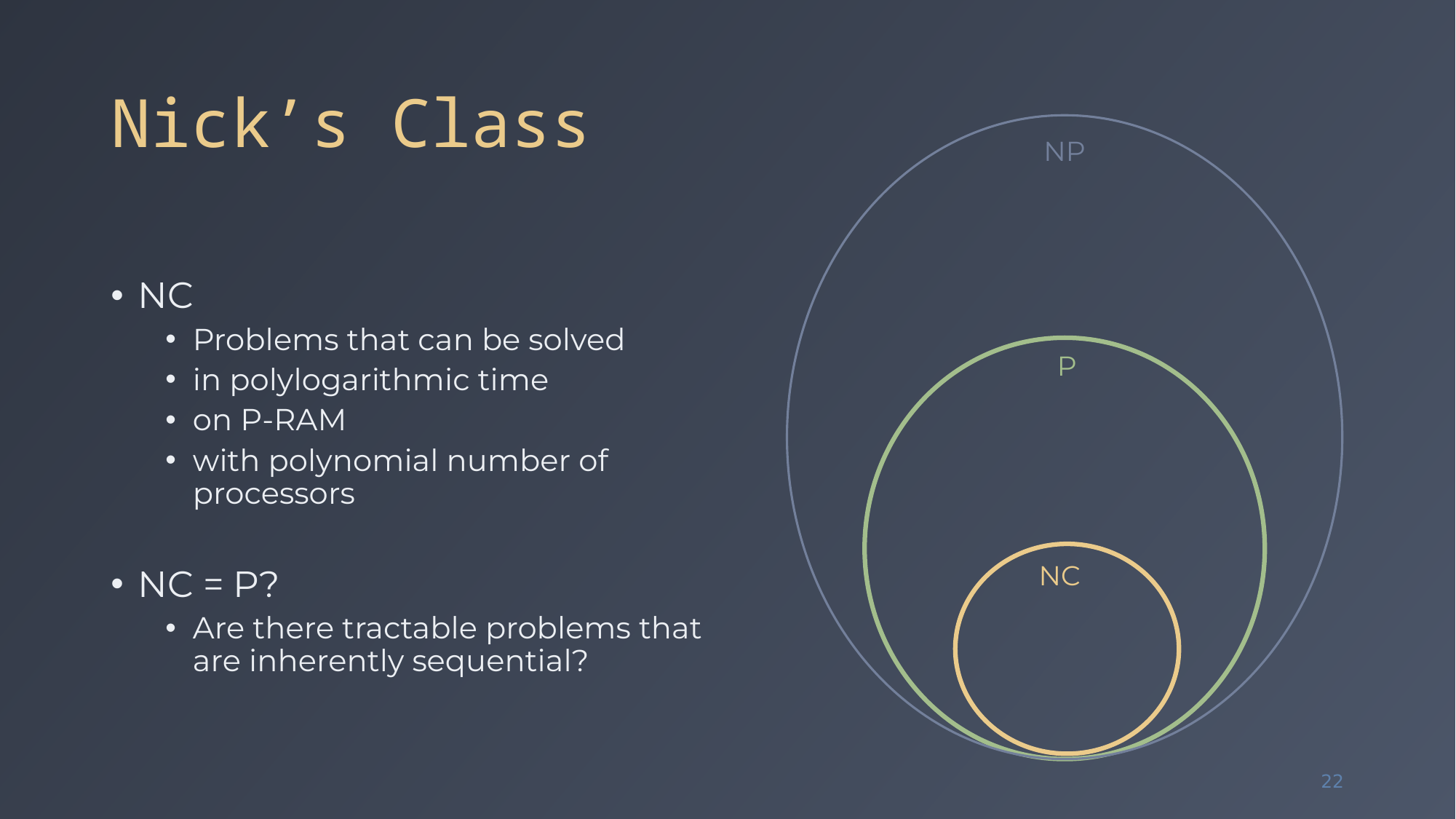

# Nick’s Class

NP
NC
Problems that can be solved
in polylogarithmic time
on P-RAM
with polynomial number of processors

NC = P?
Are there tractable problems that are inherently sequential?

P

NC
22